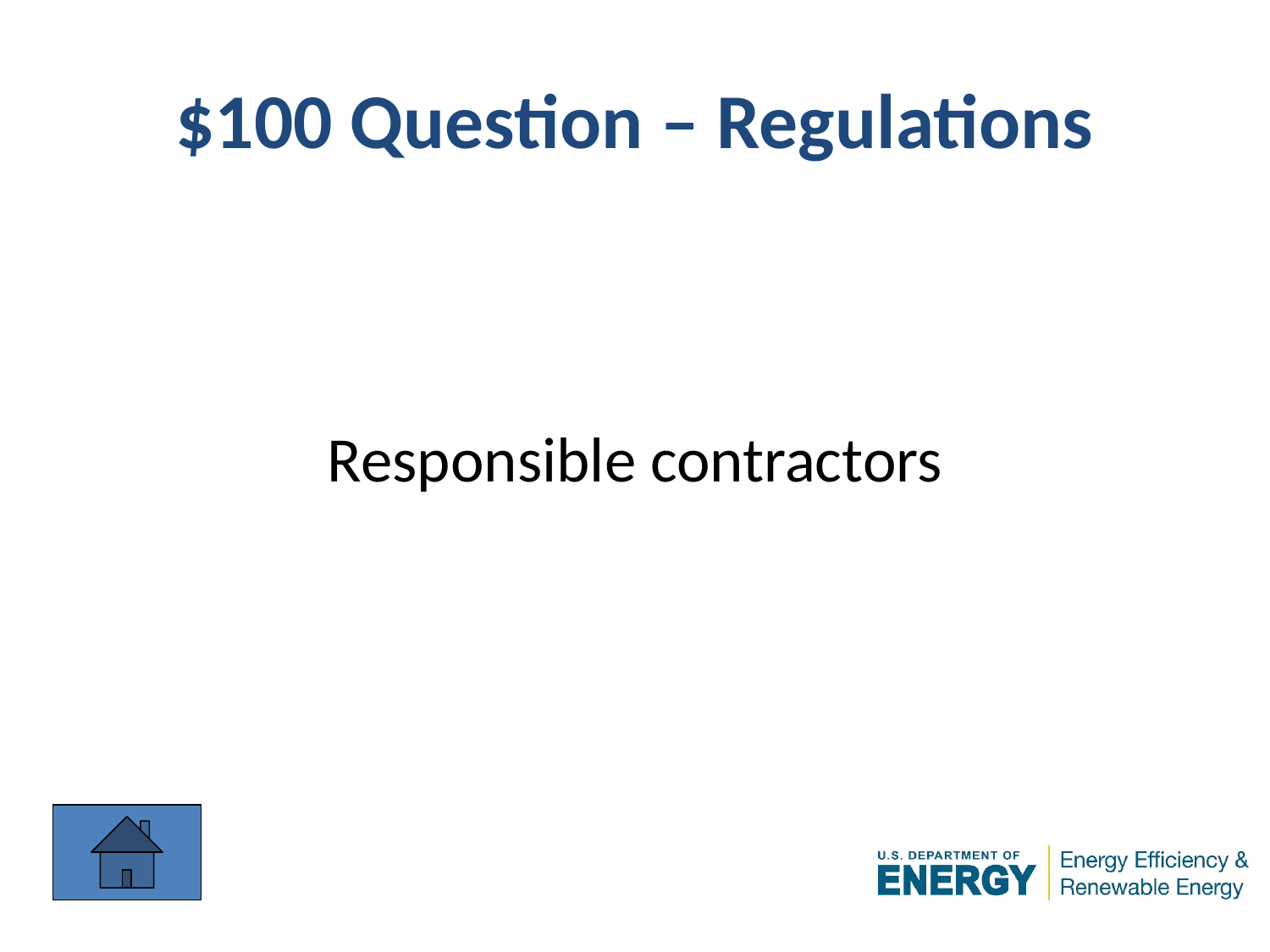

# $100 Question – Regulations
Responsible contractors